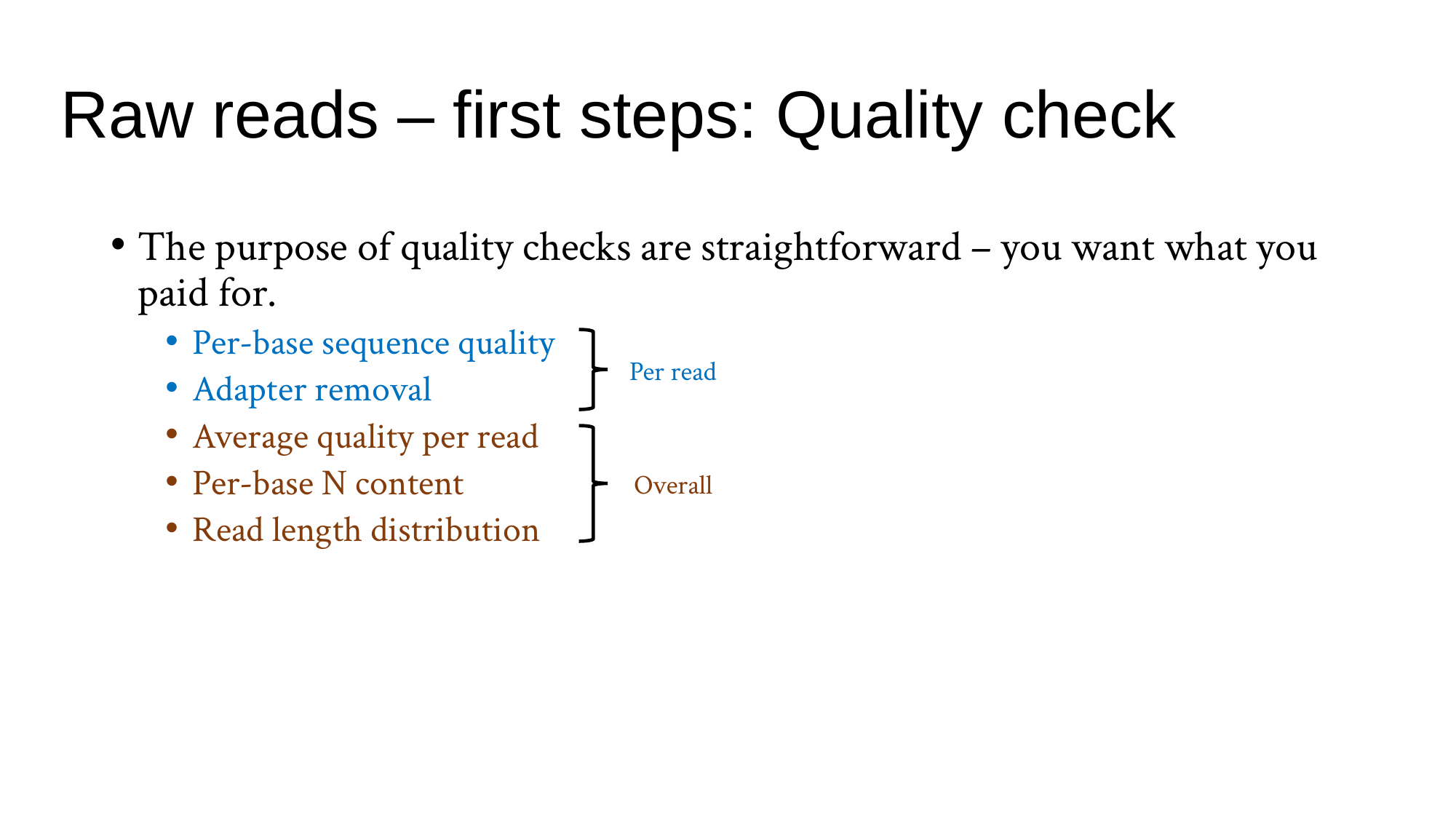

Raw reads – first steps: Quality check
The purpose of quality checks are straightforward – you want what you paid for.
Per-base sequence quality
Adapter removal
Average quality per read
Per-base N content
Read length distribution

Per read

Overall